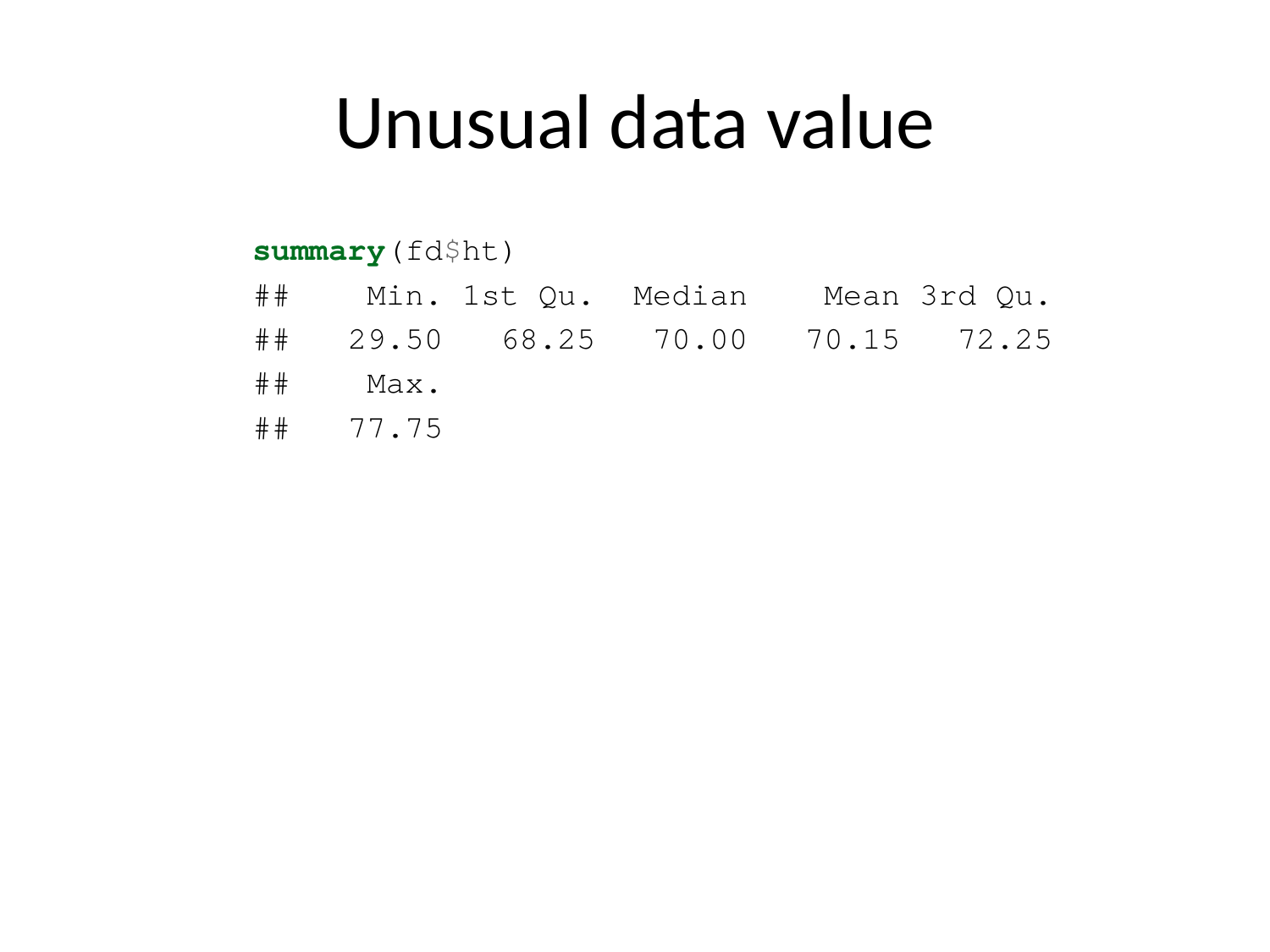

# Unusual data value
summary(fd$ht)
##    Min. 1st Qu.  Median    Mean 3rd Qu.
##   29.50   68.25   70.00   70.15   72.25
##    Max.
##   77.75